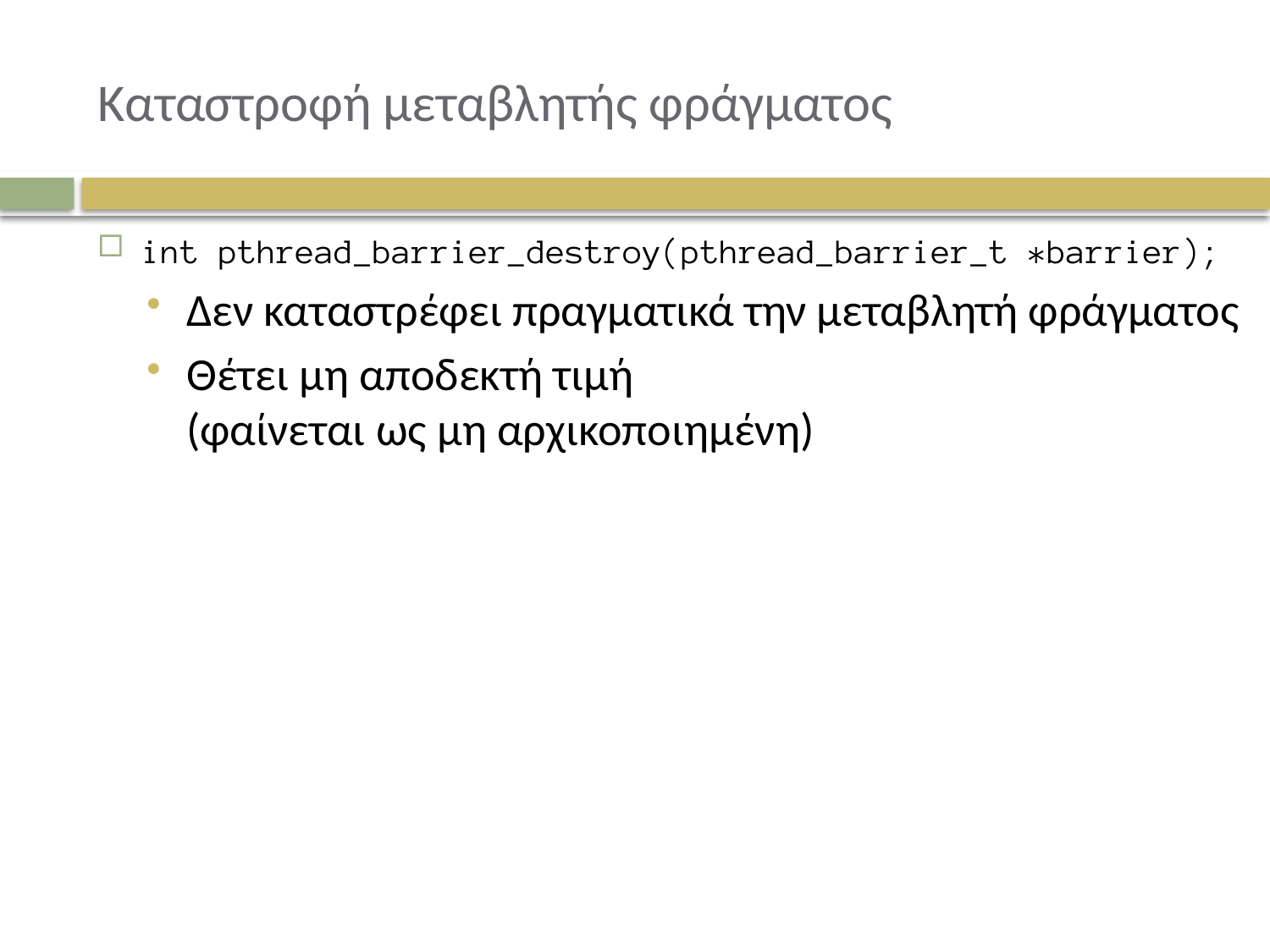

# Καταστροφή μεταβλητής φράγματος
int pthread_barrier_destroy(pthread_barrier_t *barrier);
Δεν καταστρέφει πραγματικά την μεταβλητή φράγματος
Θέτει μη αποδεκτή τιμή
(φαίνεται ως μη αρχικοποιημένη)